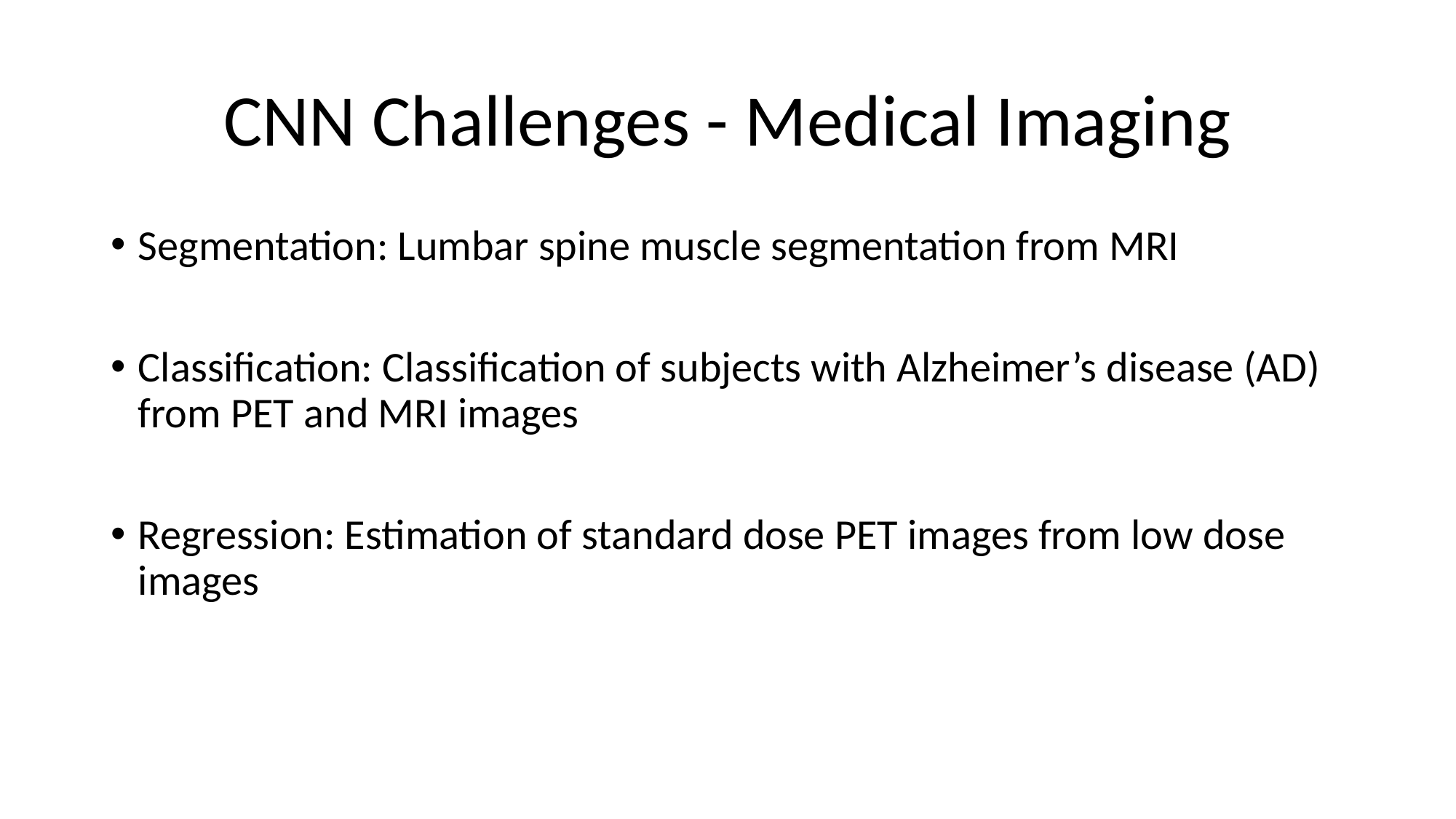

# CNN Challenges - Medical Imaging
Segmentation: Lumbar spine muscle segmentation from MRI

Classification: Classification of subjects with Alzheimer’s disease (AD) from PET and MRI images

Regression: Estimation of standard dose PET images from low dose images